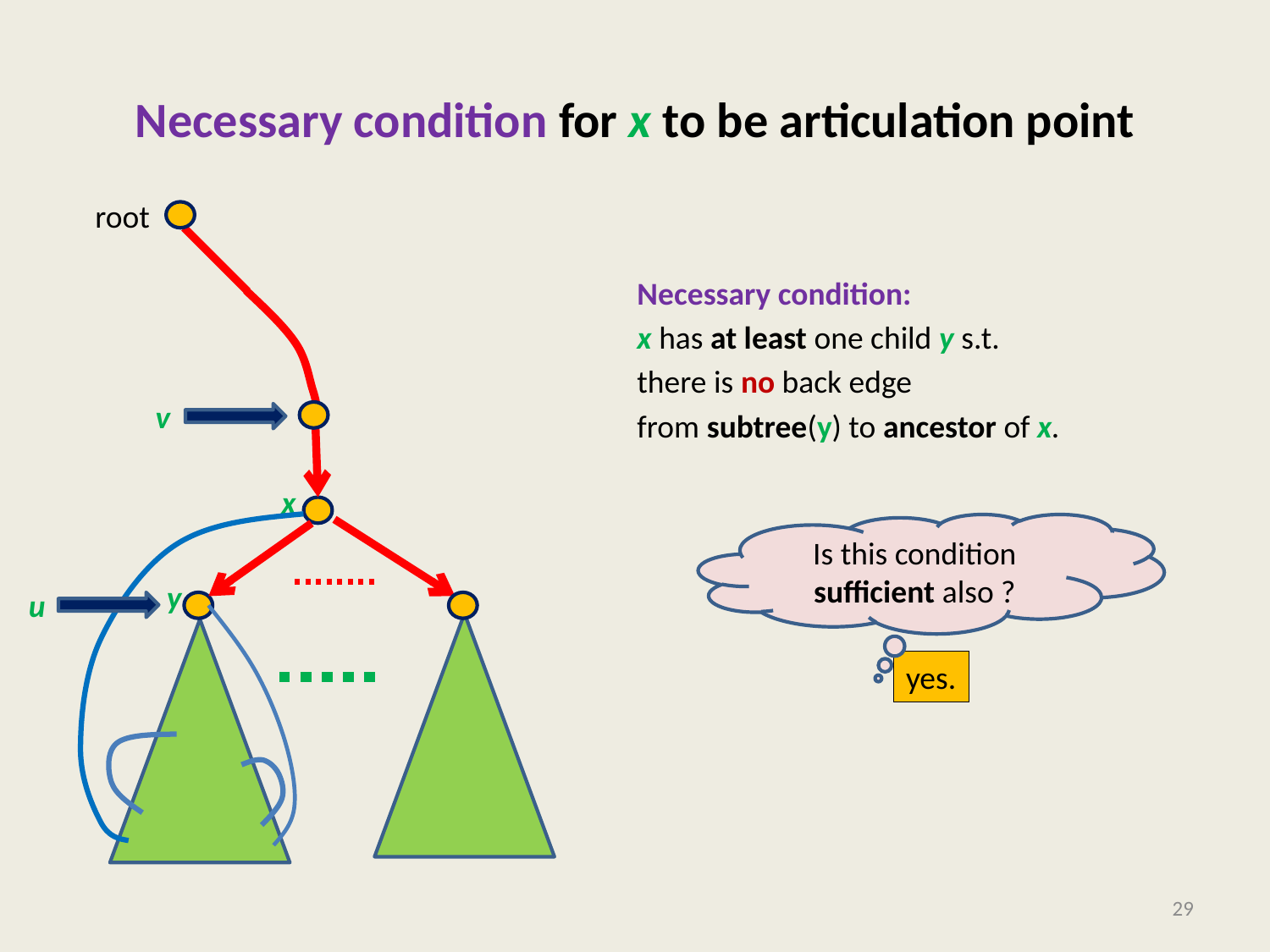

# Necessary condition for x to be articulation point
root

x

Necessary condition:
x has at least one child y s.t.
there is no back edge
from subtree(y) to ancestor of x.

v

Is this condition sufficient also ?

y
u

yes.

29